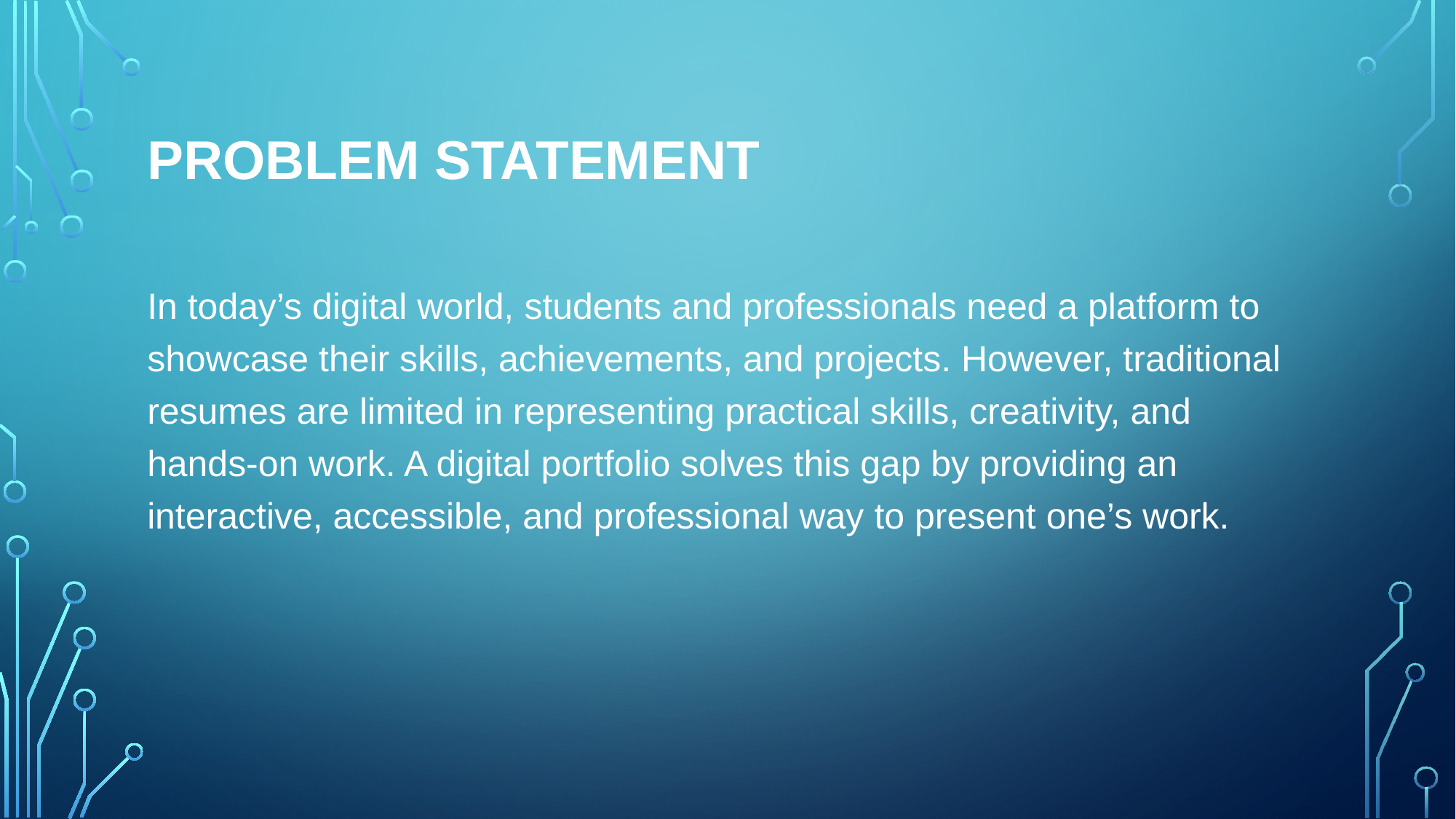

# PROBLEM STATEMENT
In today’s digital world, students and professionals need a platform to showcase their skills, achievements, and projects. However, traditional resumes are limited in representing practical skills, creativity, and hands-on work. A digital portfolio solves this gap by providing an interactive, accessible, and professional way to present one’s work.